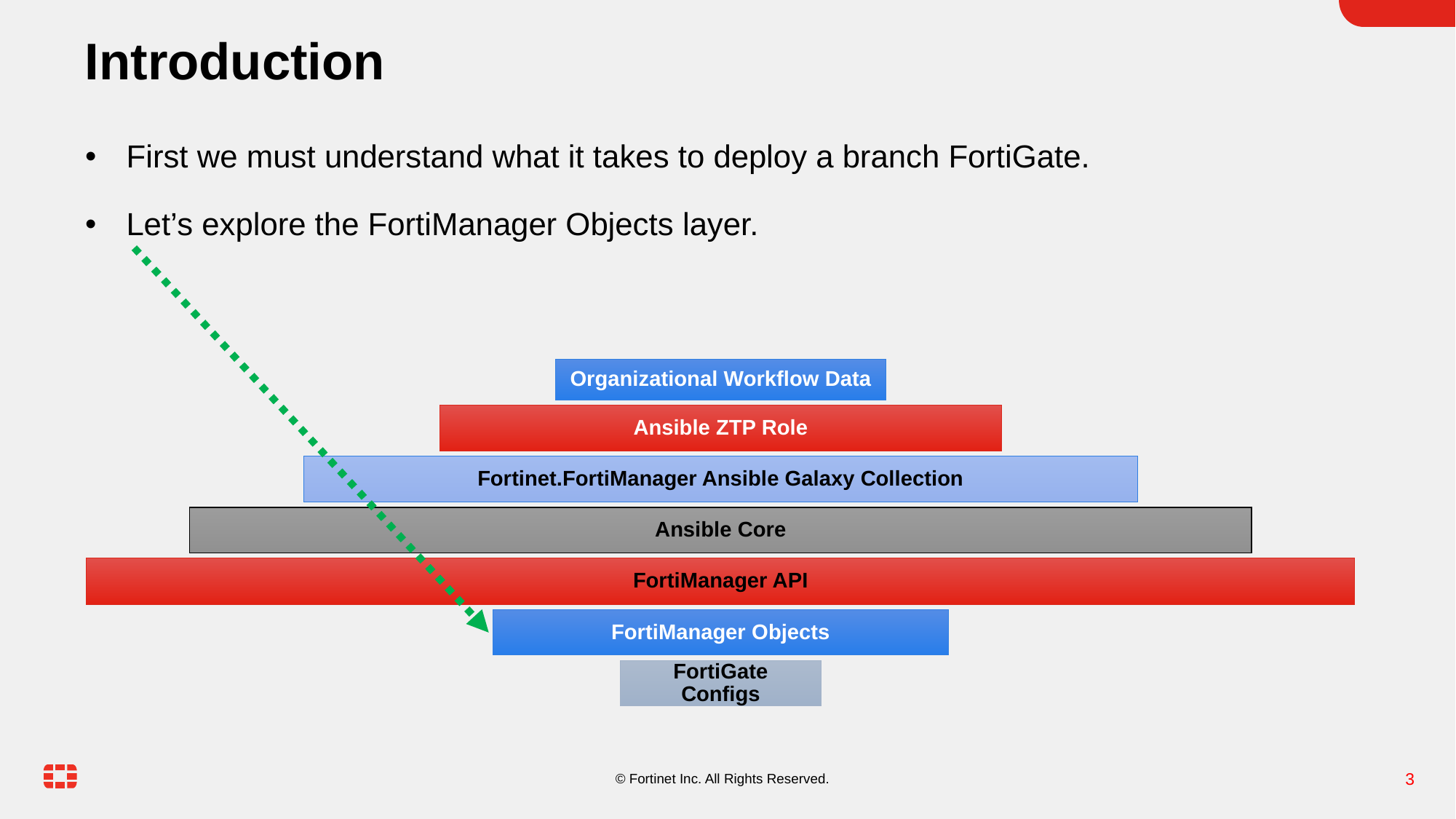

# Introduction
First we must understand what it takes to deploy a branch FortiGate.
Let’s explore the FortiManager Objects layer.
Organizational Workflow Data
Ansible ZTP Role
Fortinet.FortiManager Ansible Galaxy Collection
Ansible Core
FortiManager API
FortiManager Objects
FortiGate Configs